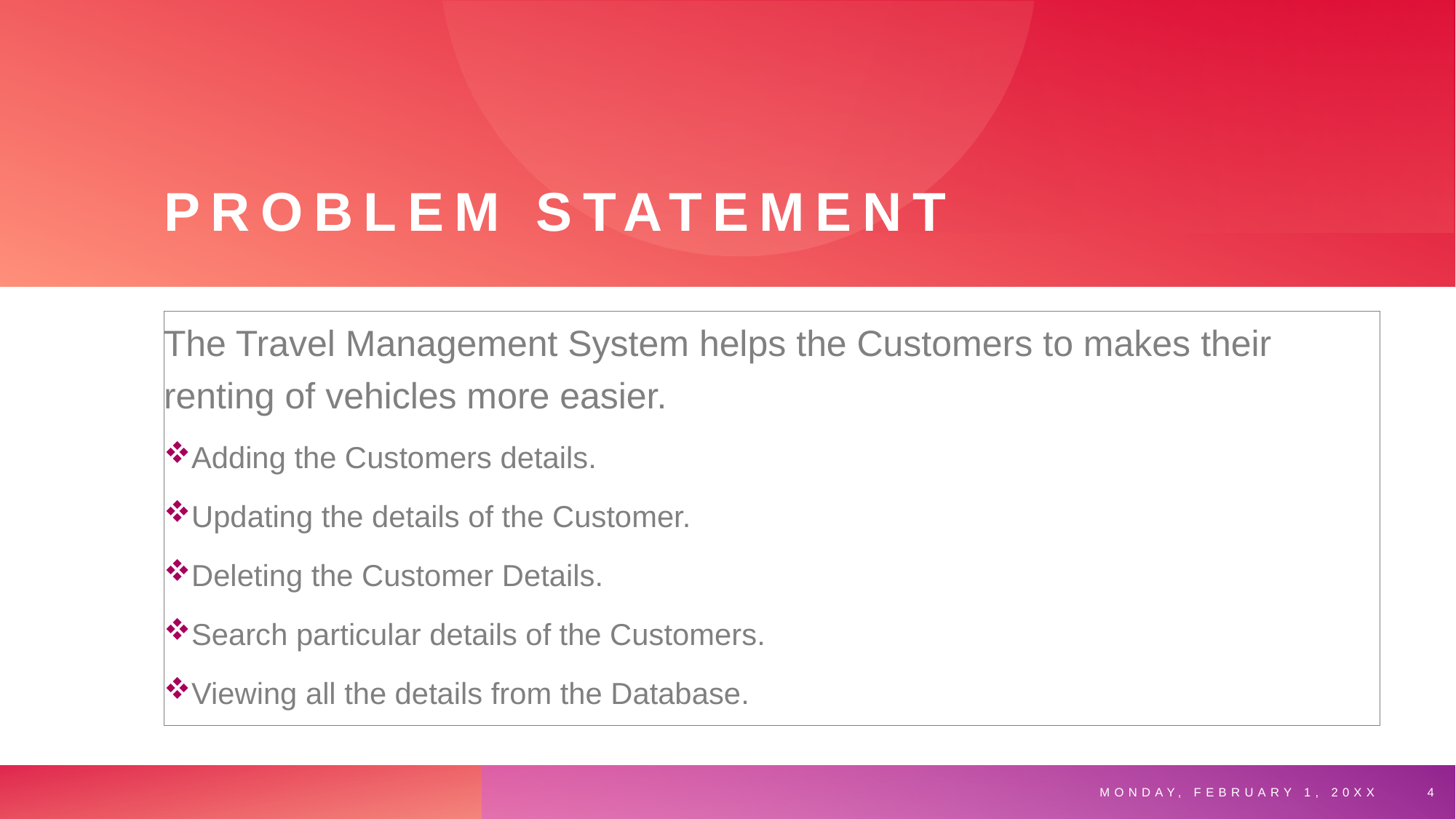

# Problem statement
The Travel Management System helps the Customers to makes their renting of vehicles more easier.
Adding the Customers details.
Updating the details of the Customer.
Deleting the Customer Details.
Search particular details of the Customers.
Viewing all the details from the Database.
Monday, February 1, 20XX
4